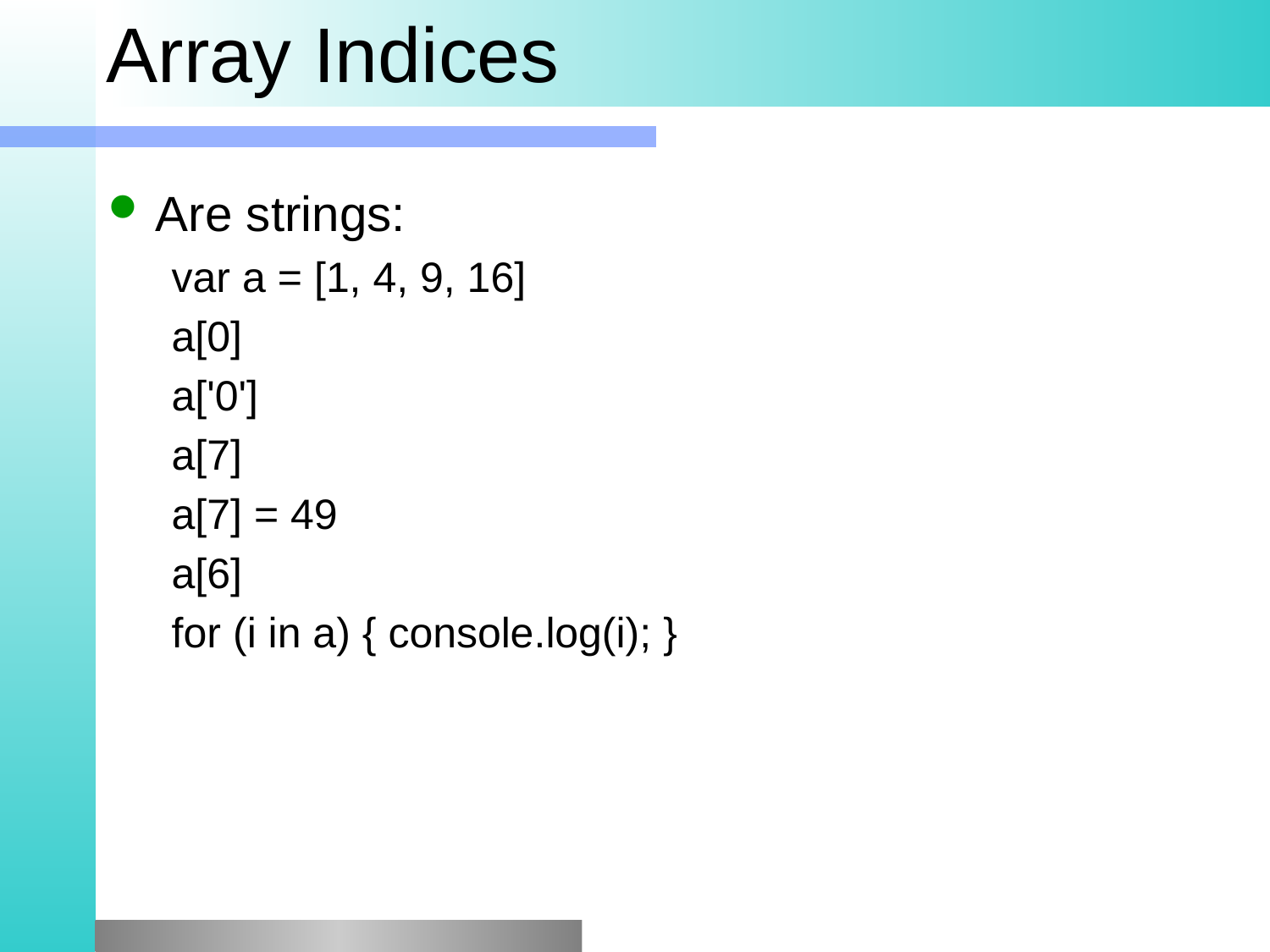

# Array Indices
Are strings:
var a = [1, 4, 9, 16]
a[0]
a['0']
a[7]
a[7] = 49
a[6]
for (i in a) { console.log(i); }